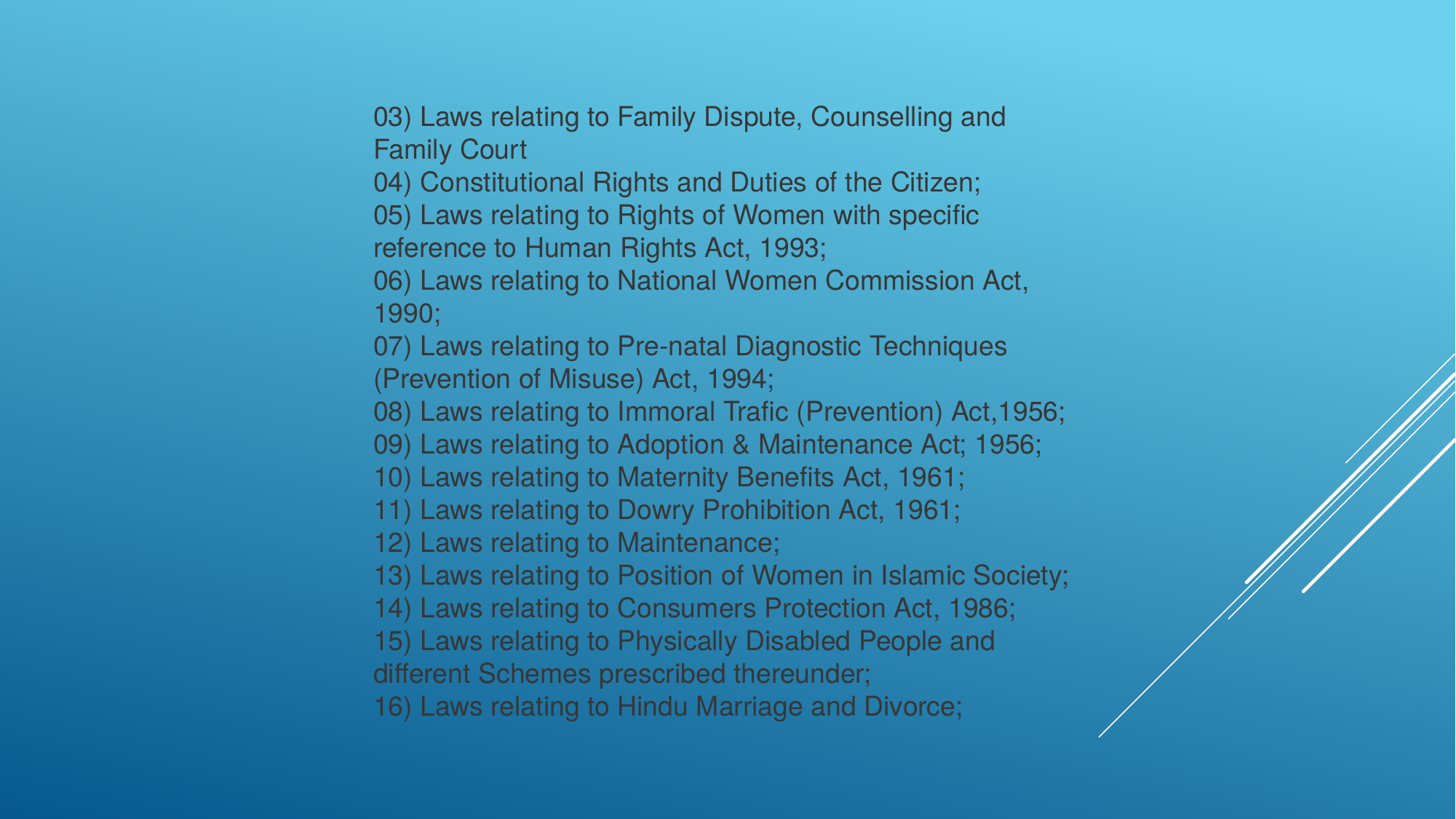

03) Laws relating to Family Dispute, Counselling and Family Court
04) Constitutional Rights and Duties of the Citizen;
05) Laws relating to Rights of Women with specific reference to Human Rights Act, 1993;
06) Laws relating to National Women Commission Act, 1990;
07) Laws relating to Pre-natal Diagnostic Techniques (Prevention of Misuse) Act, 1994;
08) Laws relating to Immoral Trafic (Prevention) Act,1956;
09) Laws relating to Adoption & Maintenance Act; 1956;
10) Laws relating to Maternity Benefits Act, 1961;
11) Laws relating to Dowry Prohibition Act, 1961;
12) Laws relating to Maintenance;
13) Laws relating to Position of Women in Islamic Society;
14) Laws relating to Consumers Protection Act, 1986;
15) Laws relating to Physically Disabled People and different Schemes prescribed thereunder;
16) Laws relating to Hindu Marriage and Divorce;